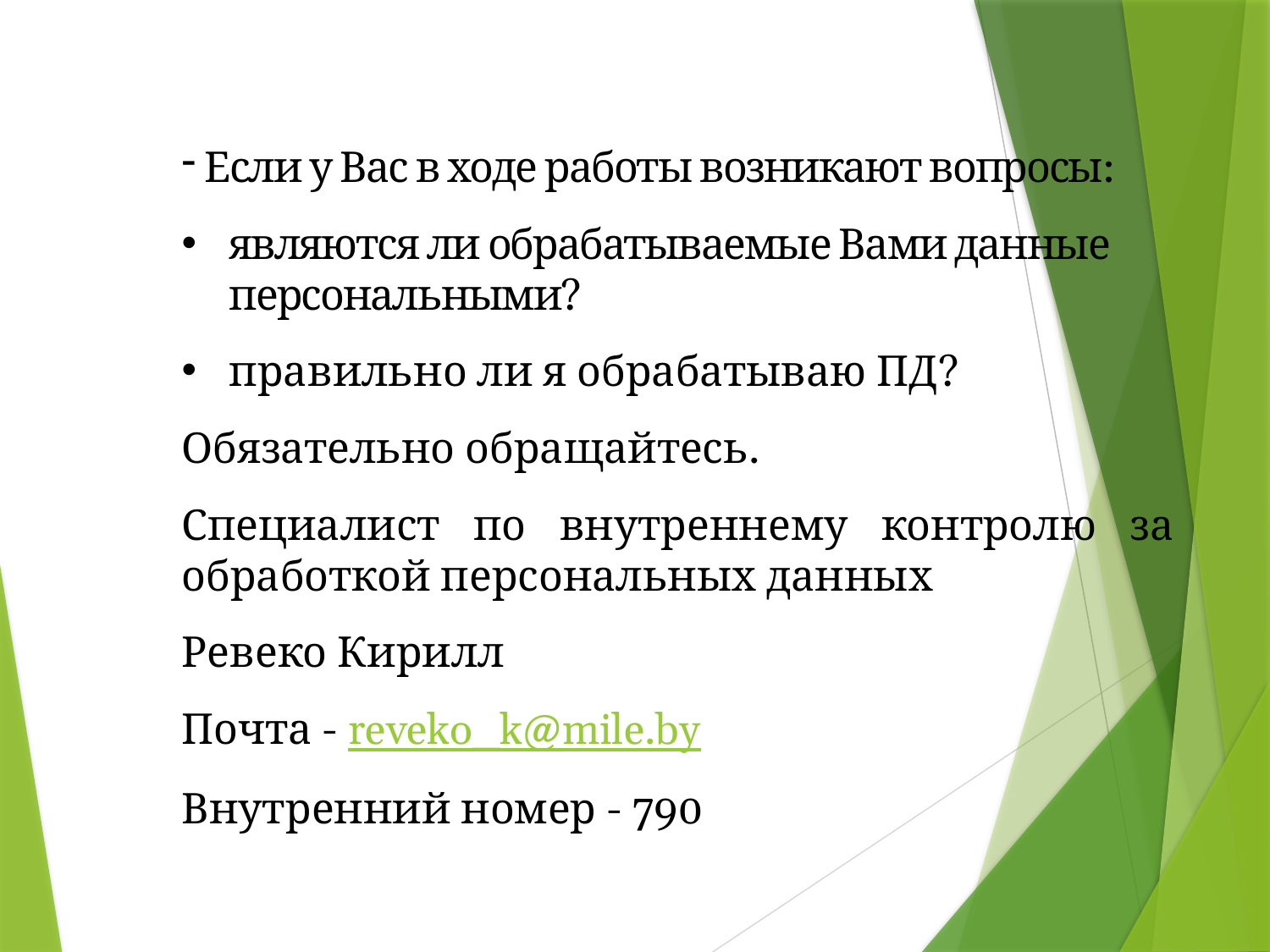

Если у Вас в ходе работы возникают вопросы:
являются ли обрабатываемые Вами данные персональными?
правильно ли я обрабатываю ПД?
Обязательно обращайтесь.
Специалист по внутреннему контролю за обработкой персональных данных
Ревеко Кирилл
Почта - reveko_k@mile.by
Внутренний номер - 790